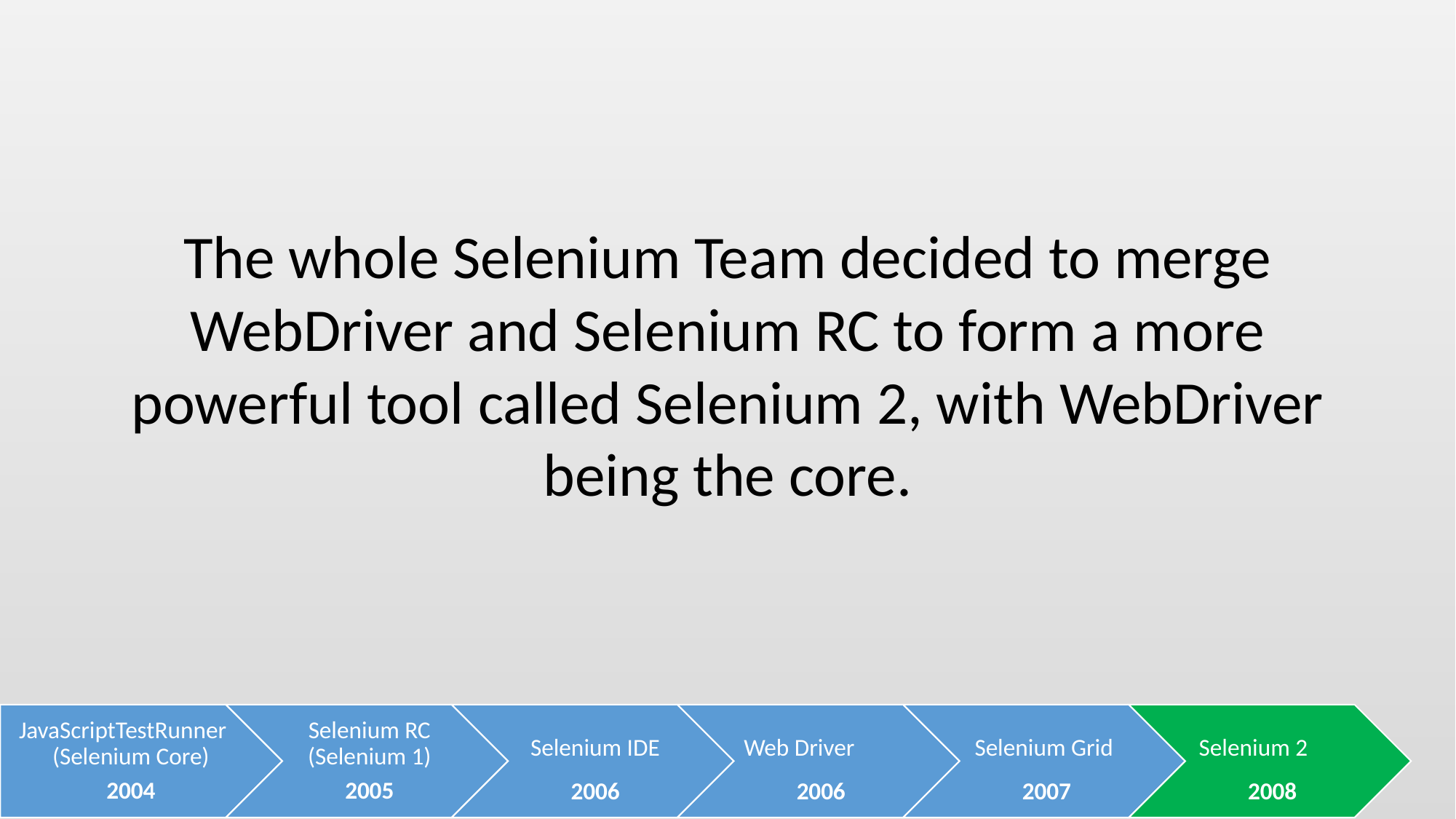

The whole Selenium Team decided to merge WebDriver and Selenium RC to form a more powerful tool called Selenium 2, with WebDriver being the core.
JavaScriptTestRunner    (Selenium Core)
2004
Selenium RC (Selenium 1)
2005
Selenium IDE 2006
Web Driver         2006
Selenium Grid  2007
Selenium 2        2008